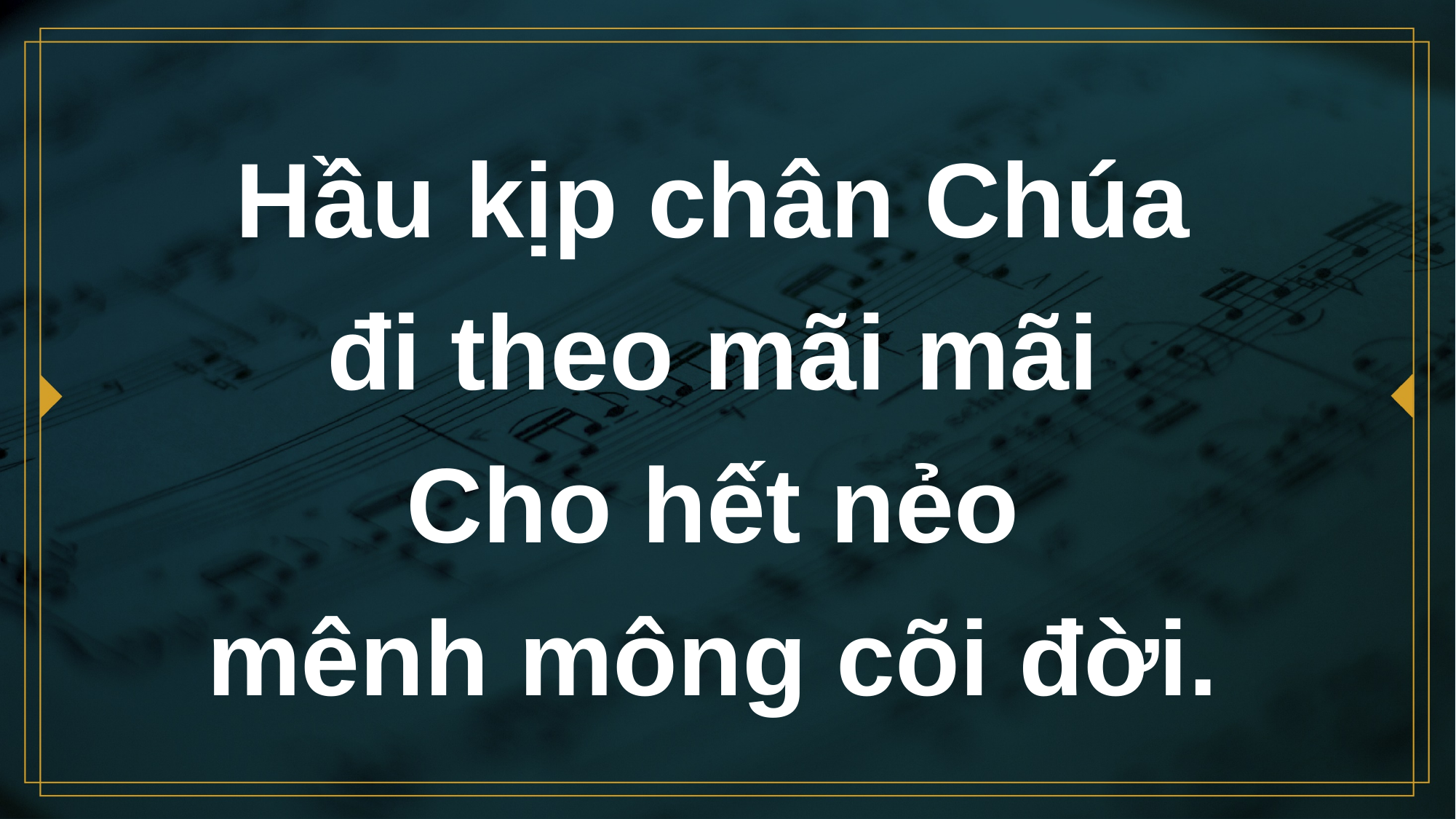

# Hầu kịp chân Chúa đi theo mãi mãi Cho hết nẻo mênh mông cõi đời.